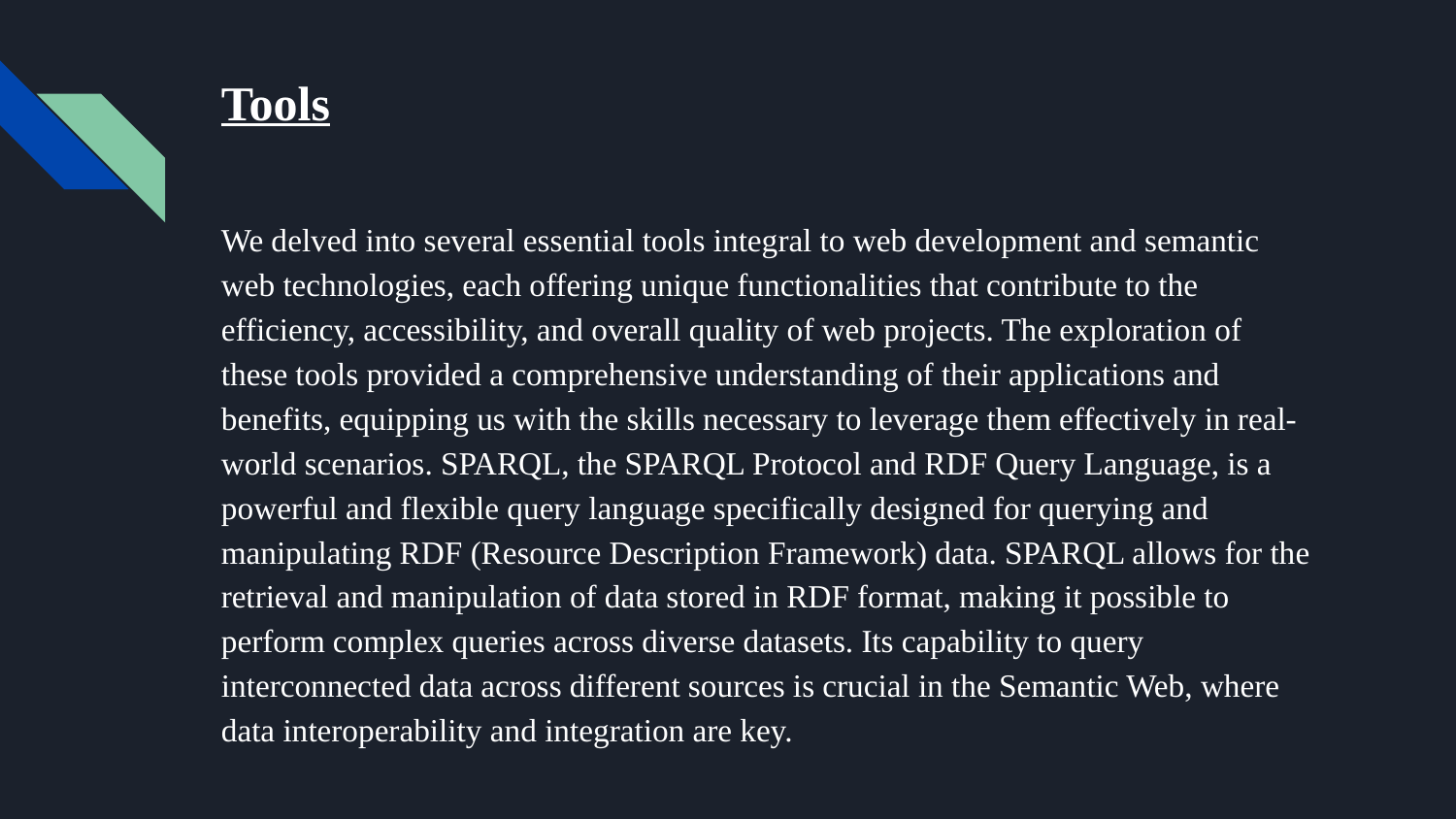

# Tools
We delved into several essential tools integral to web development and semantic web technologies, each offering unique functionalities that contribute to the efficiency, accessibility, and overall quality of web projects. The exploration of these tools provided a comprehensive understanding of their applications and benefits, equipping us with the skills necessary to leverage them effectively in real-world scenarios. SPARQL, the SPARQL Protocol and RDF Query Language, is a powerful and flexible query language specifically designed for querying and manipulating RDF (Resource Description Framework) data. SPARQL allows for the retrieval and manipulation of data stored in RDF format, making it possible to perform complex queries across diverse datasets. Its capability to query interconnected data across different sources is crucial in the Semantic Web, where data interoperability and integration are key.